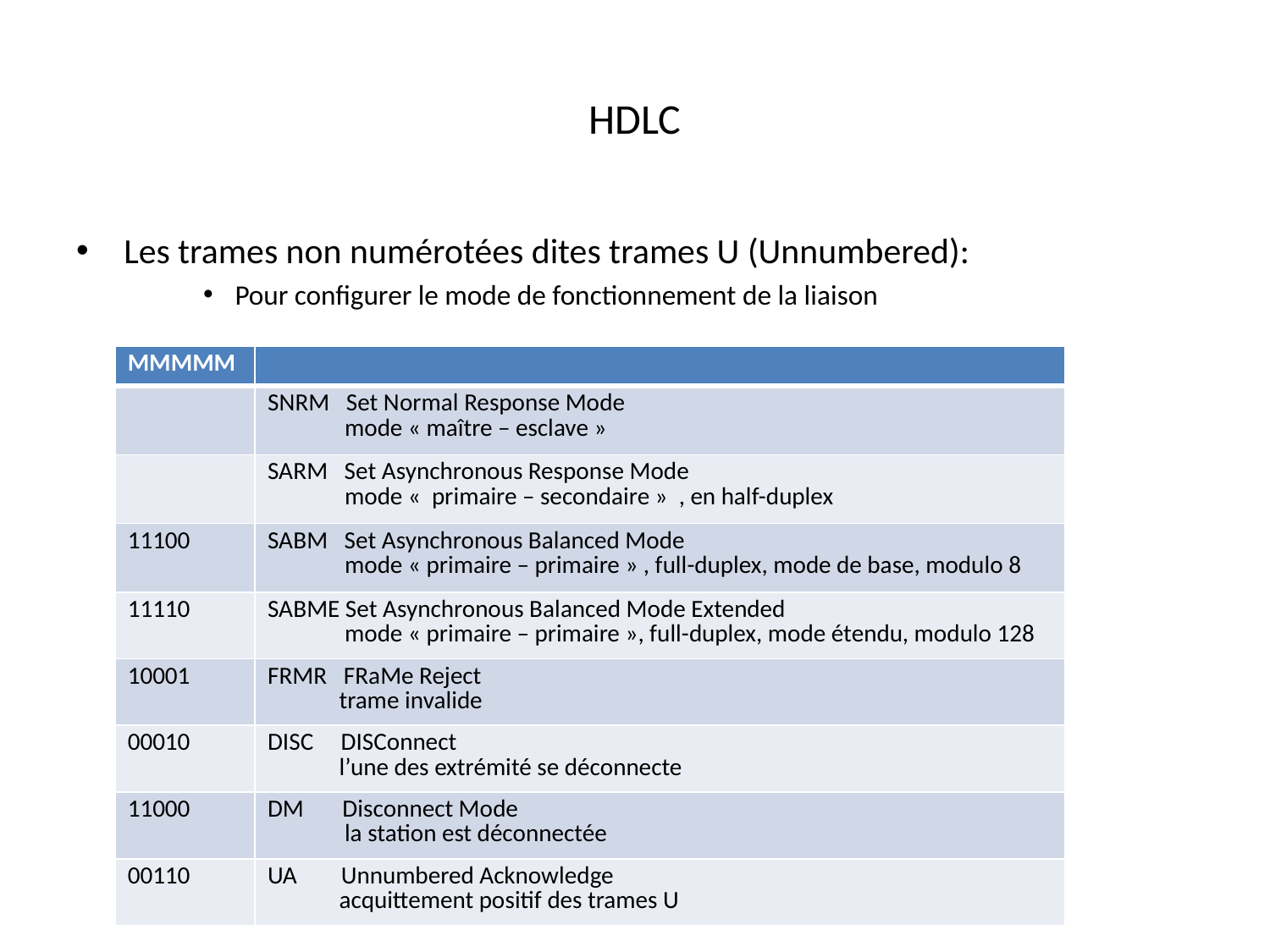

# HDLC
Les trames non numérotées dites trames U (Unnumbered):
Pour configurer le mode de fonctionnement de la liaison

| MMMMM |  |
| --- | --- |
|  | SNRM Set Normal Response Mode mode « maître – esclave » |
|  | SARM Set Asynchronous Response Mode mode «  primaire – secondaire » , en half-duplex |
| 11100 | SABM Set Asynchronous Balanced Mode mode « primaire – primaire » , full-duplex, mode de base, modulo 8 |
| 11110 | SABME Set Asynchronous Balanced Mode Extended mode « primaire – primaire », full-duplex, mode étendu, modulo 128 |
| 10001 | FRMR FRaMe Reject trame invalide |
| 00010 | DISC DISConnect l’une des extrémité se déconnecte |
| 11000 | DM Disconnect Mode la station est déconnectée |
| 00110 | UA Unnumbered Acknowledge acquittement positif des trames U |